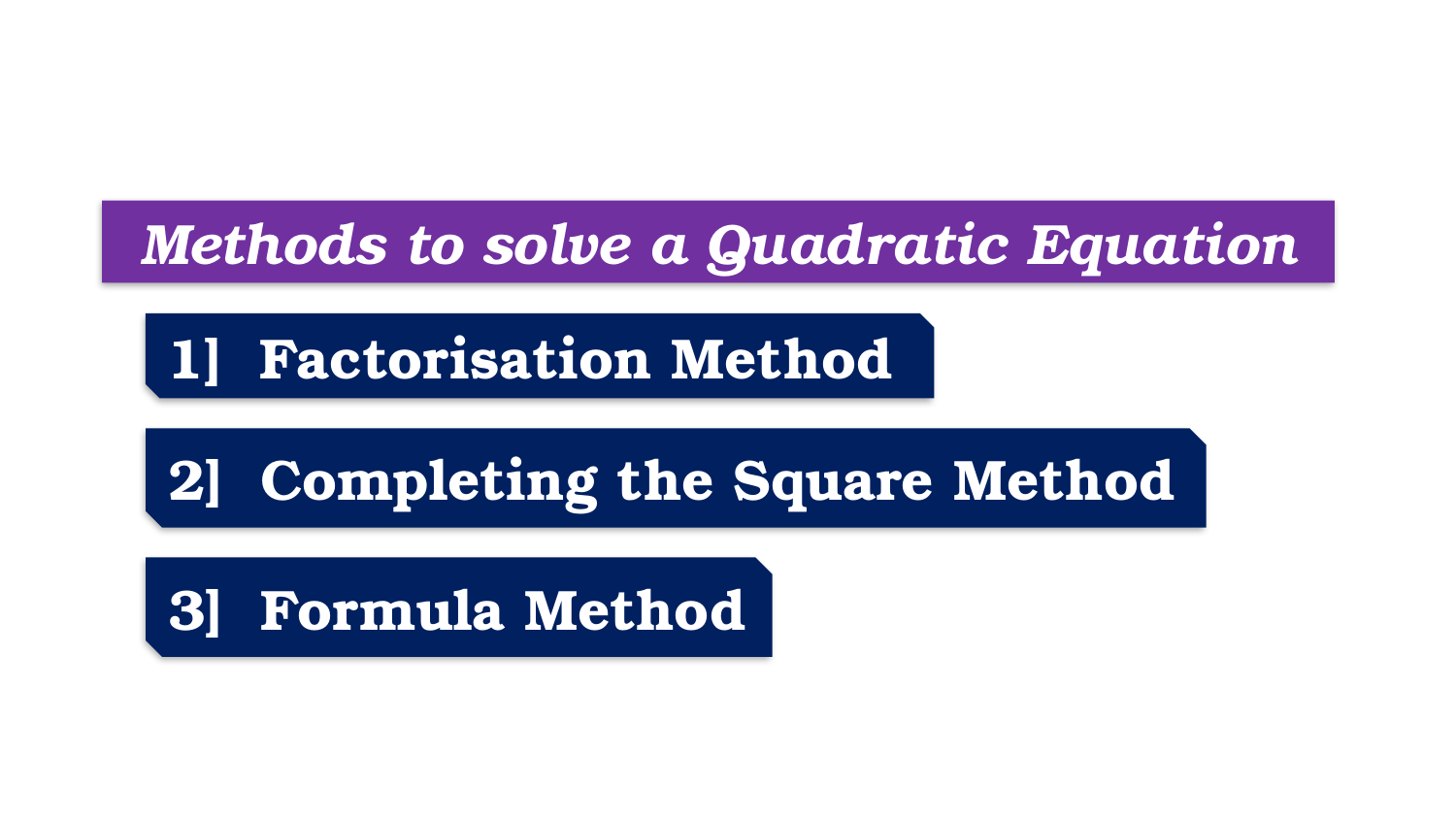

Methods to solve a Quadratic Equation
1]  Factorisation Method
2]  Completing the Square Method
3]  Formula Method